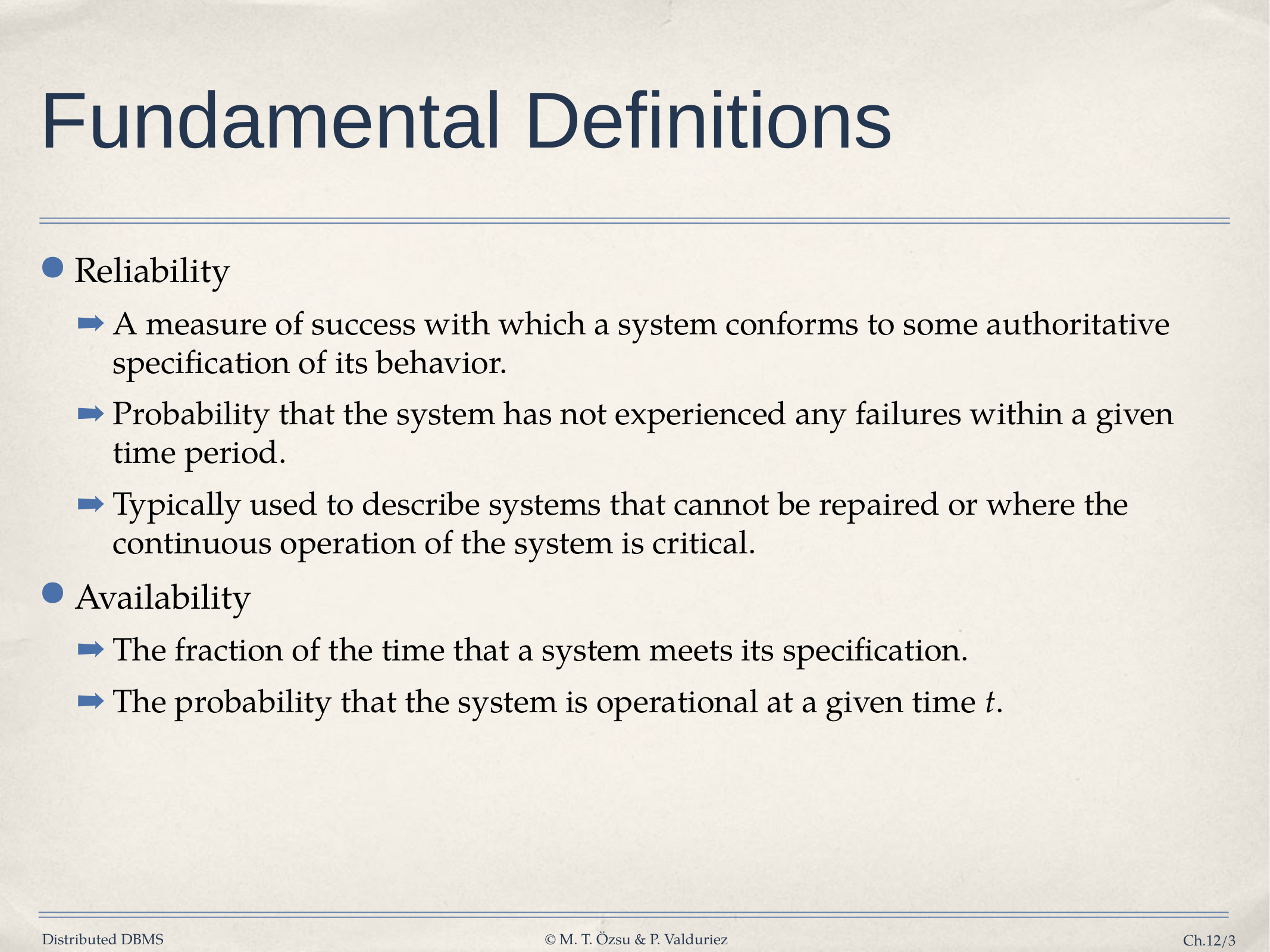

# Fundamental Definitions
Reliability
A measure of success with which a system conforms to some authoritative specification of its behavior.
Probability that the system has not experienced any failures within a given time period.
Typically used to describe systems that cannot be repaired or where the continuous operation of the system is critical.
Availability
The fraction of the time that a system meets its specification.
The probability that the system is operational at a given time t.